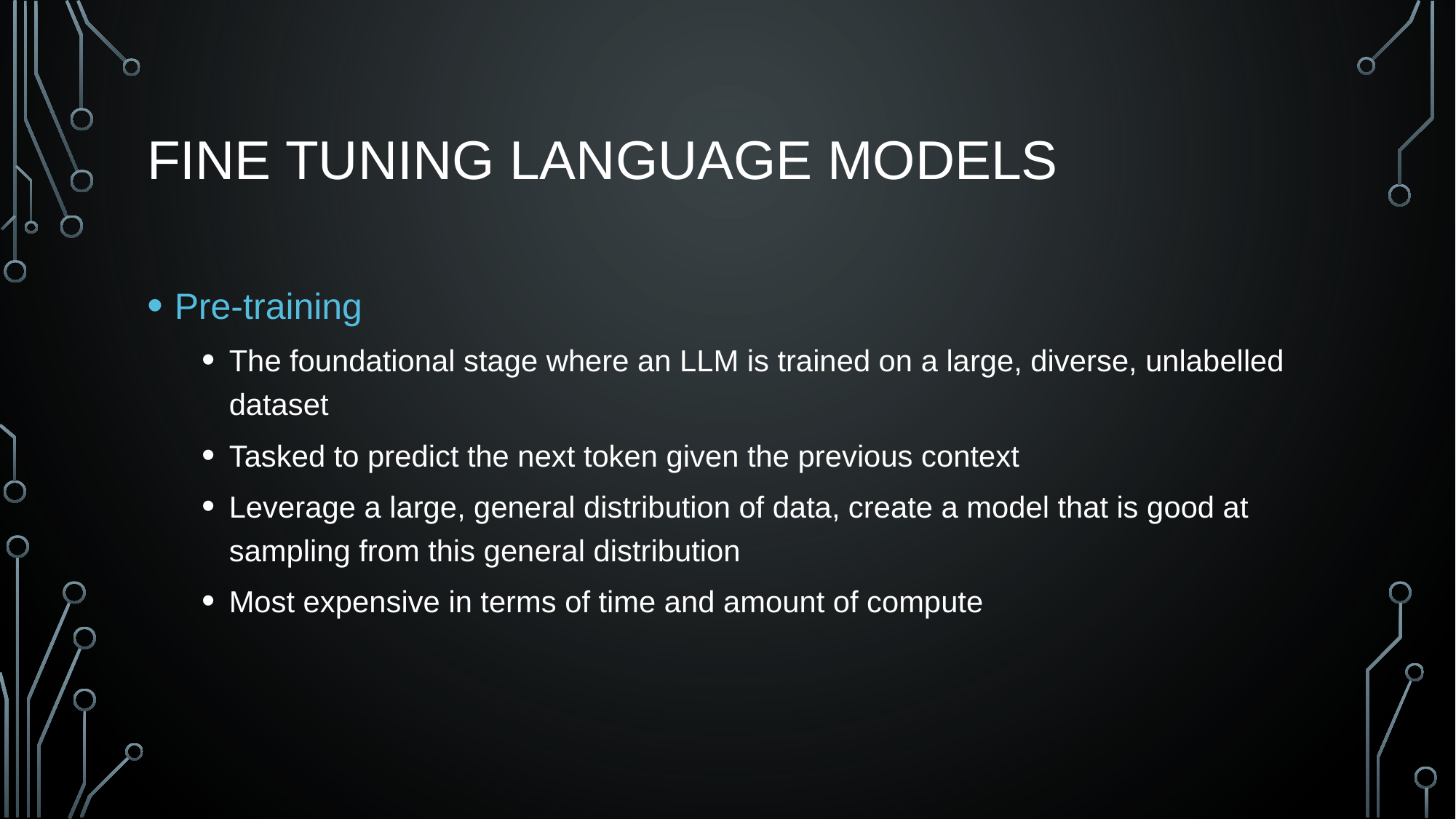

# Fine Tuning Language Models
Pre-training
The foundational stage where an LLM is trained on a large, diverse, unlabelled dataset
Tasked to predict the next token given the previous context
Leverage a large, general distribution of data, create a model that is good at sampling from this general distribution
Most expensive in terms of time and amount of compute